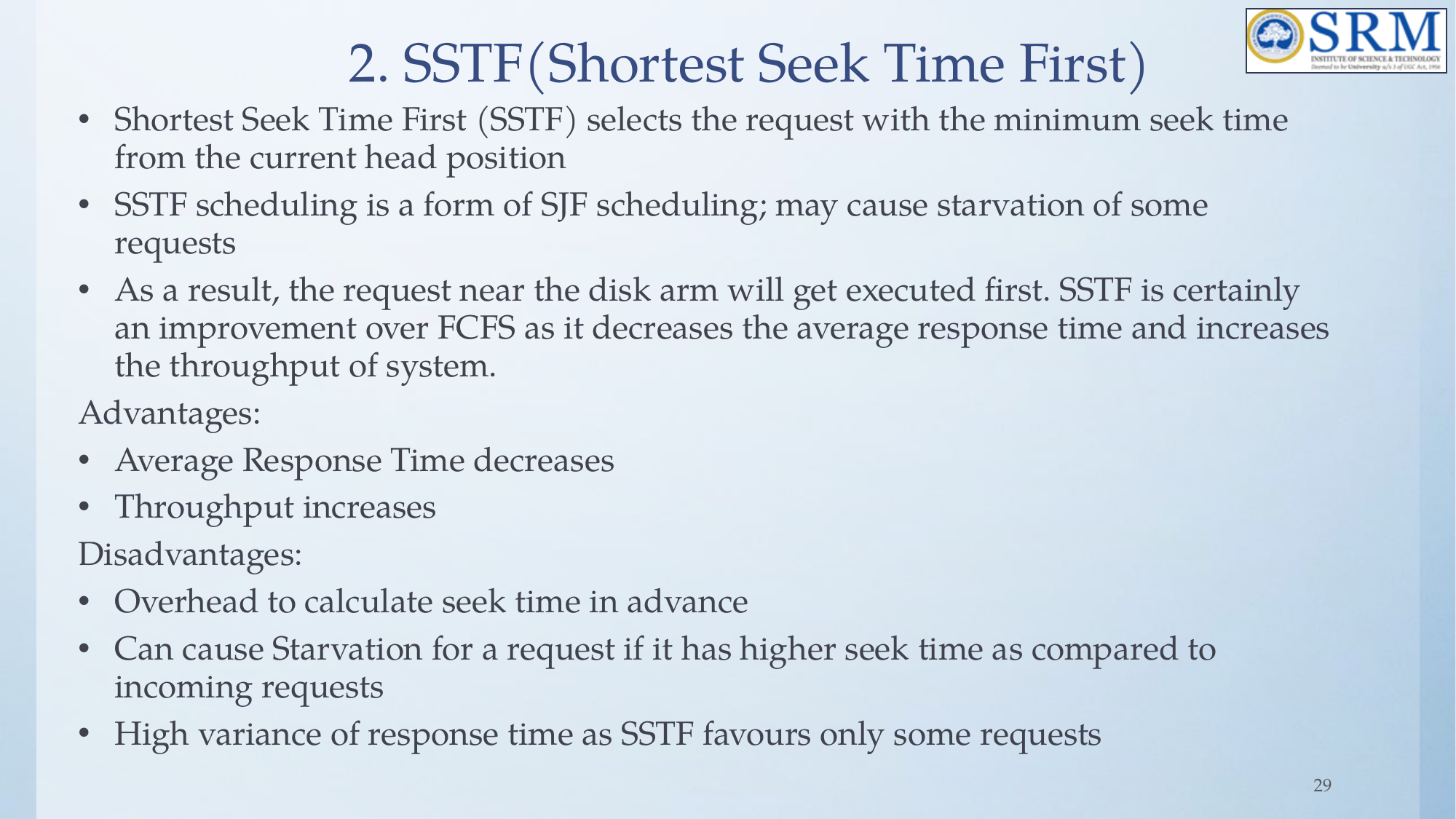

# 2. SSTF(Shortest Seek Time First)
Shortest Seek Time First (SSTF) selects the request with the minimum seek time from the current head position
SSTF scheduling is a form of SJF scheduling; may cause starvation of some requests
As a result, the request near the disk arm will get executed first. SSTF is certainly an improvement over FCFS as it decreases the average response time and increases the throughput of system.
Advantages:
Average Response Time decreases
Throughput increases
Disadvantages:
Overhead to calculate seek time in advance
Can cause Starvation for a request if it has higher seek time as compared to incoming requests
High variance of response time as SSTF favours only some requests

29